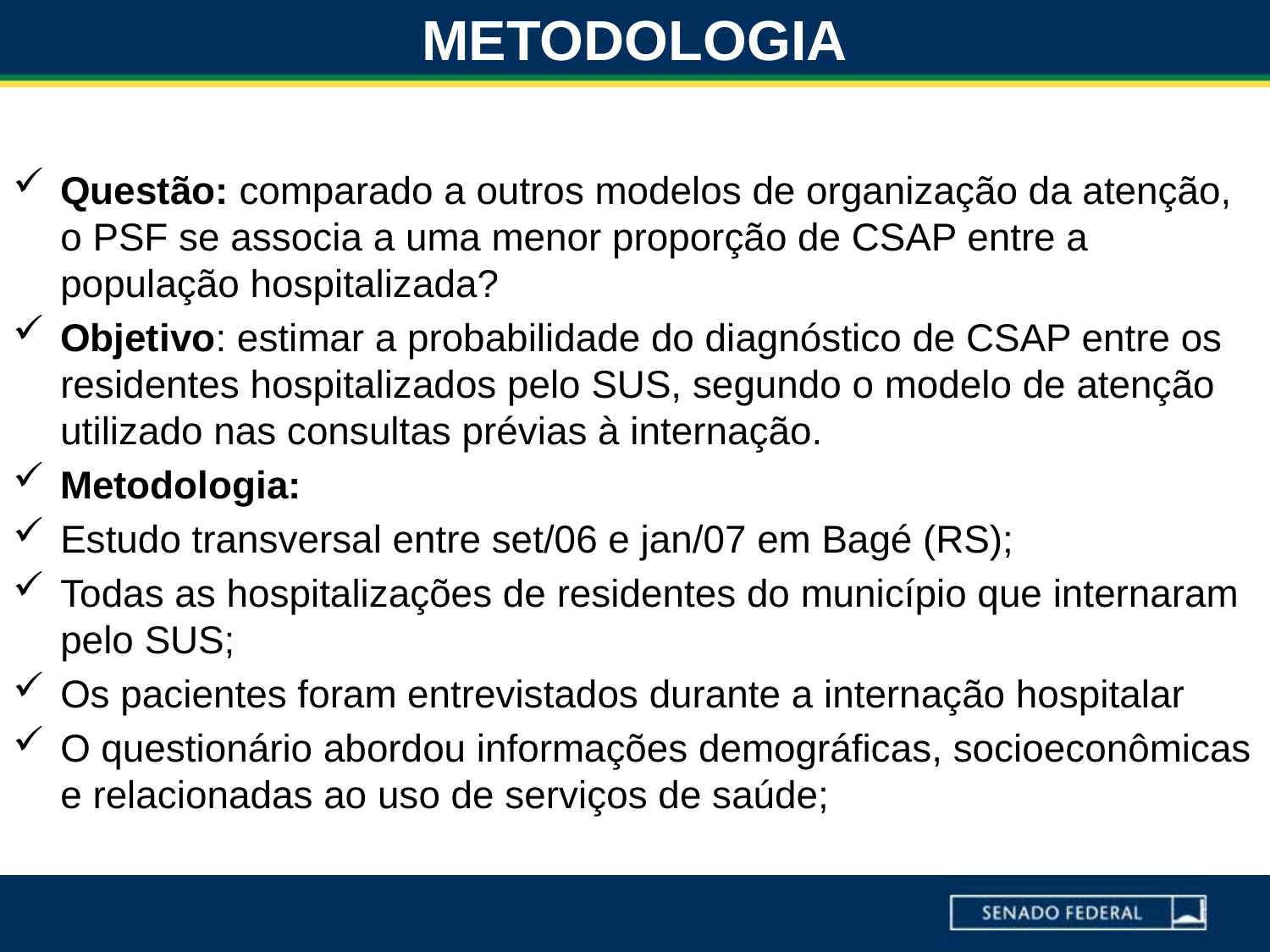

# METODOLOGIA
Questão: comparado a outros modelos de organização da atenção, o PSF se associa a uma menor proporção de CSAP entre a população hospitalizada?
Objetivo: estimar a probabilidade do diagnóstico de CSAP entre os residentes hospitalizados pelo SUS, segundo o modelo de atenção utilizado nas consultas prévias à internação.
Metodologia:
Estudo transversal entre set/06 e jan/07 em Bagé (RS);
Todas as hospitalizações de residentes do município que internaram pelo SUS;
Os pacientes foram entrevistados durante a internação hospitalar
O questionário abordou informações demográficas, socioeconômicas e relacionadas ao uso de serviços de saúde;